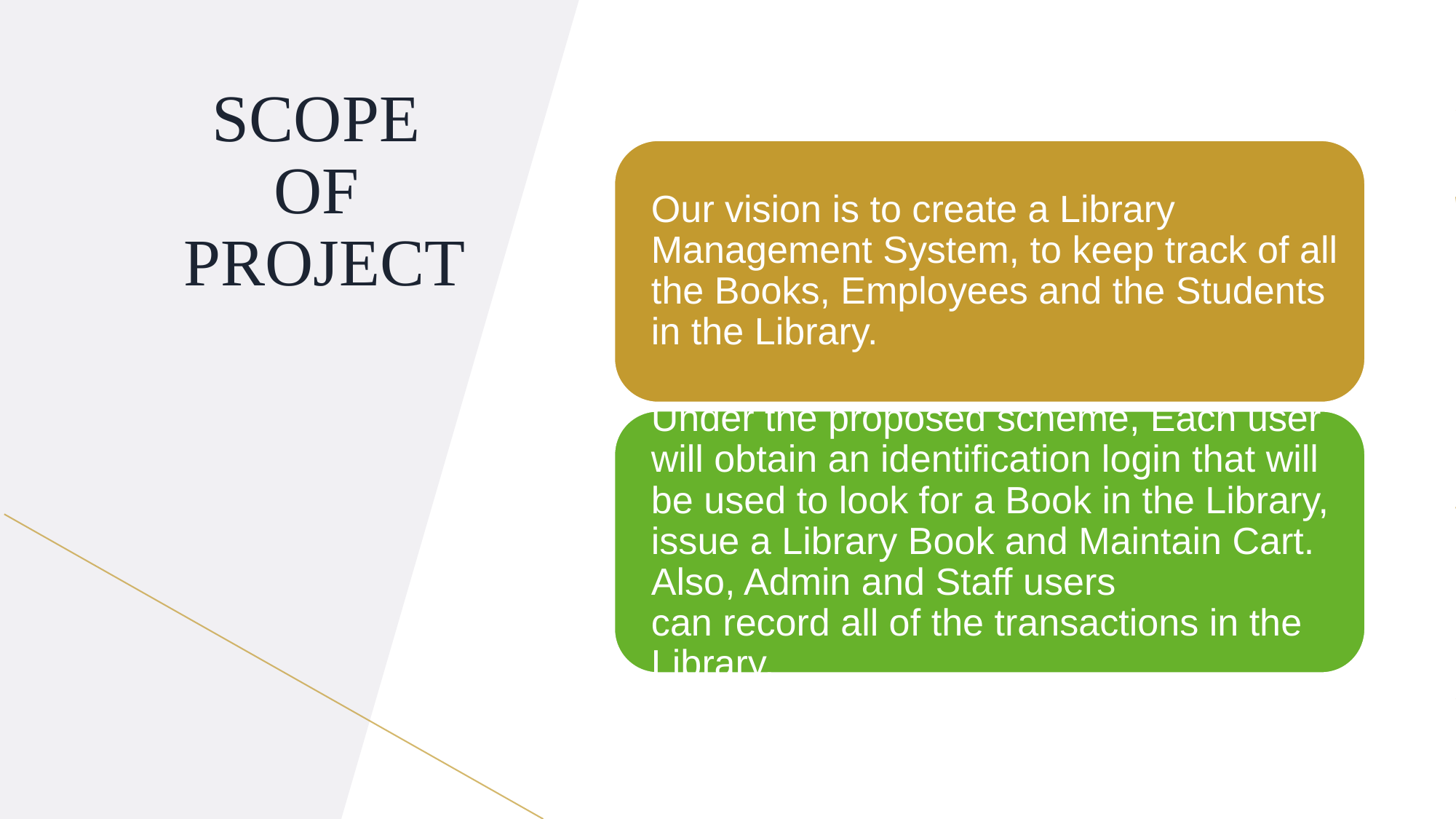

# Scope of Project
Our vision is to create a Library Management System, to keep track of all the Books, Employees and the Students in the Library.
Under the proposed scheme, Each user will obtain an identification login that will be used to look for a Book in the Library, issue a Library Book and Maintain Cart. Also, Admin and Staff users can record all of the transactions in the Library.